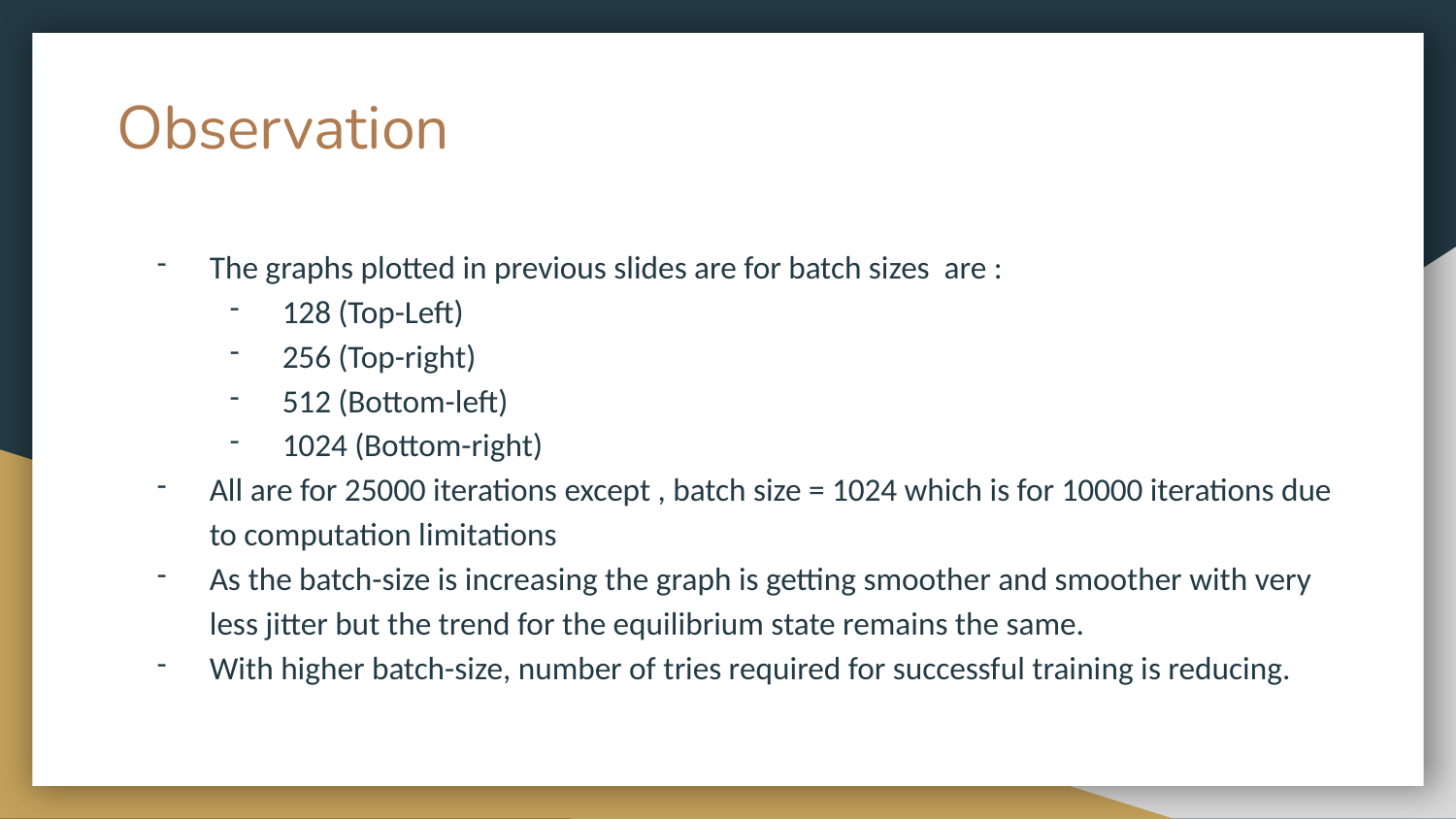

# Observation
The graphs plotted in previous slides are for batch sizes  are :
128 (Top-Left)
256 (Top-right)
512 (Bottom-left)
1024 (Bottom-right)
All are for 25000 iterations except , batch size = 1024 which is for 10000 iterations due to computation limitations
As the batch-size is increasing the graph is getting smoother and smoother with very less jitter but the trend for the equilibrium state remains the same.
With higher batch-size, number of tries required for successful training is reducing.